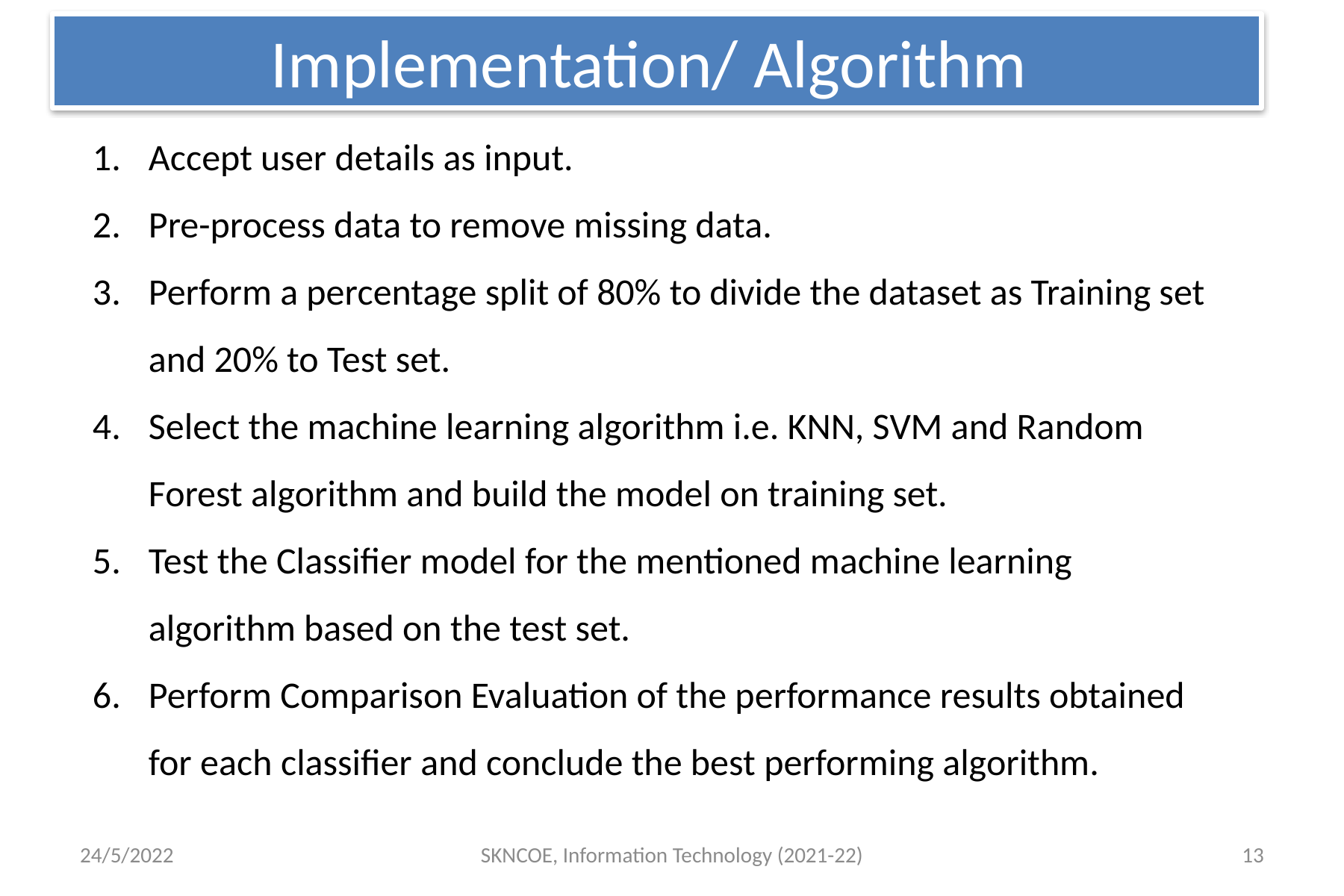

# Implementation/ Algorithm

Accept user details as input.
Pre-process data to remove missing data.
Perform a percentage split of 80% to divide the dataset as Training set and 20% to Test set.
Select the machine learning algorithm i.e. KNN, SVM and Random Forest algorithm and build the model on training set.
Test the Classifier model for the mentioned machine learning algorithm based on the test set.
Perform Comparison Evaluation of the performance results obtained for each classifier and conclude the best performing algorithm.

24/5/2022
SKNCOE, Information Technology (2021-22)
13